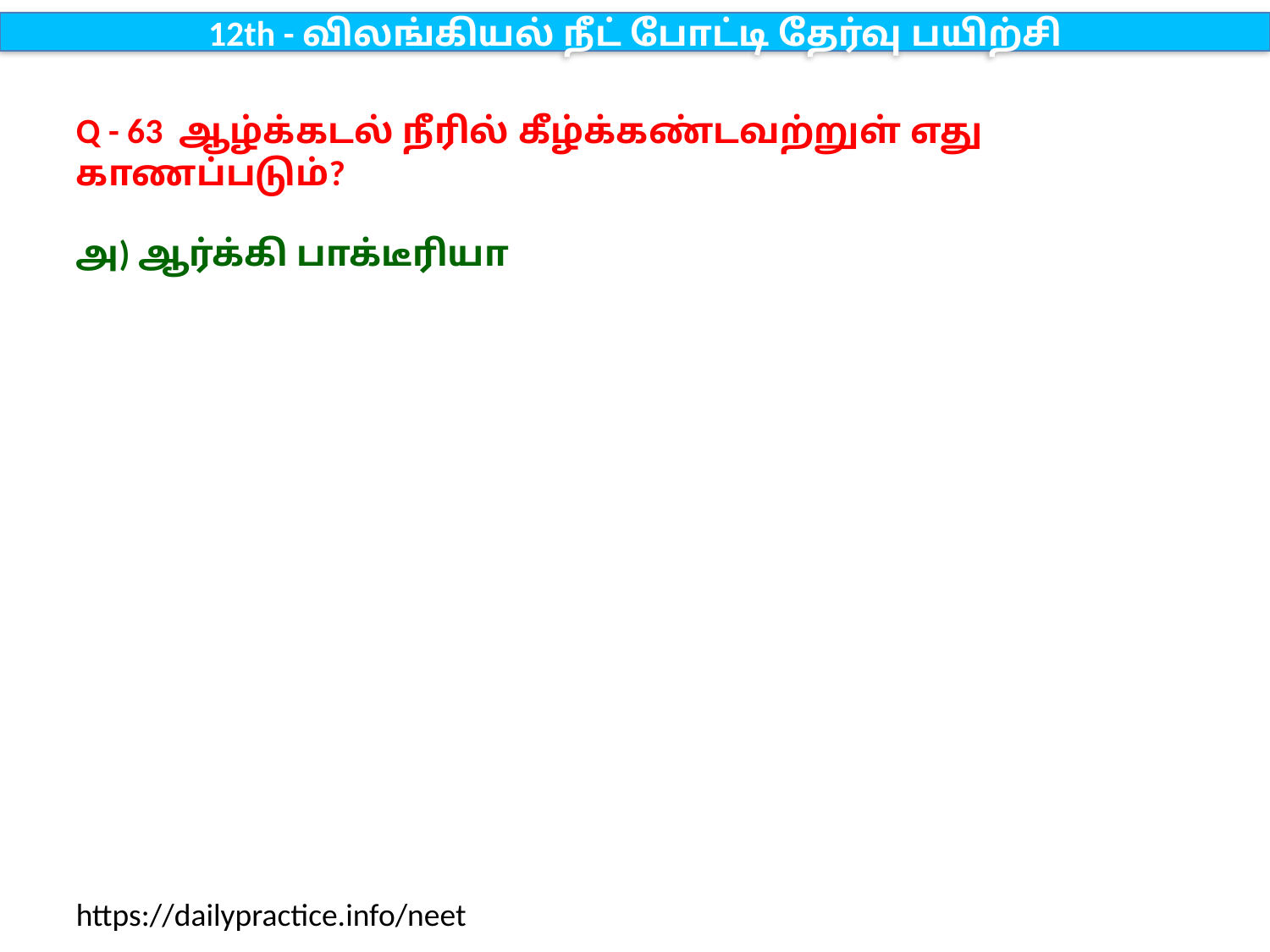

12th - விலங்கியல் நீட் போட்டி தேர்வு பயிற்சி

Q - 63  ஆழ்க்கடல் நீரில் கீழ்க்கண்டவற்றுள் எது காணப்படும்?

அ) ஆர்க்கி பாக்டீரியா
https://dailypractice.info/neet